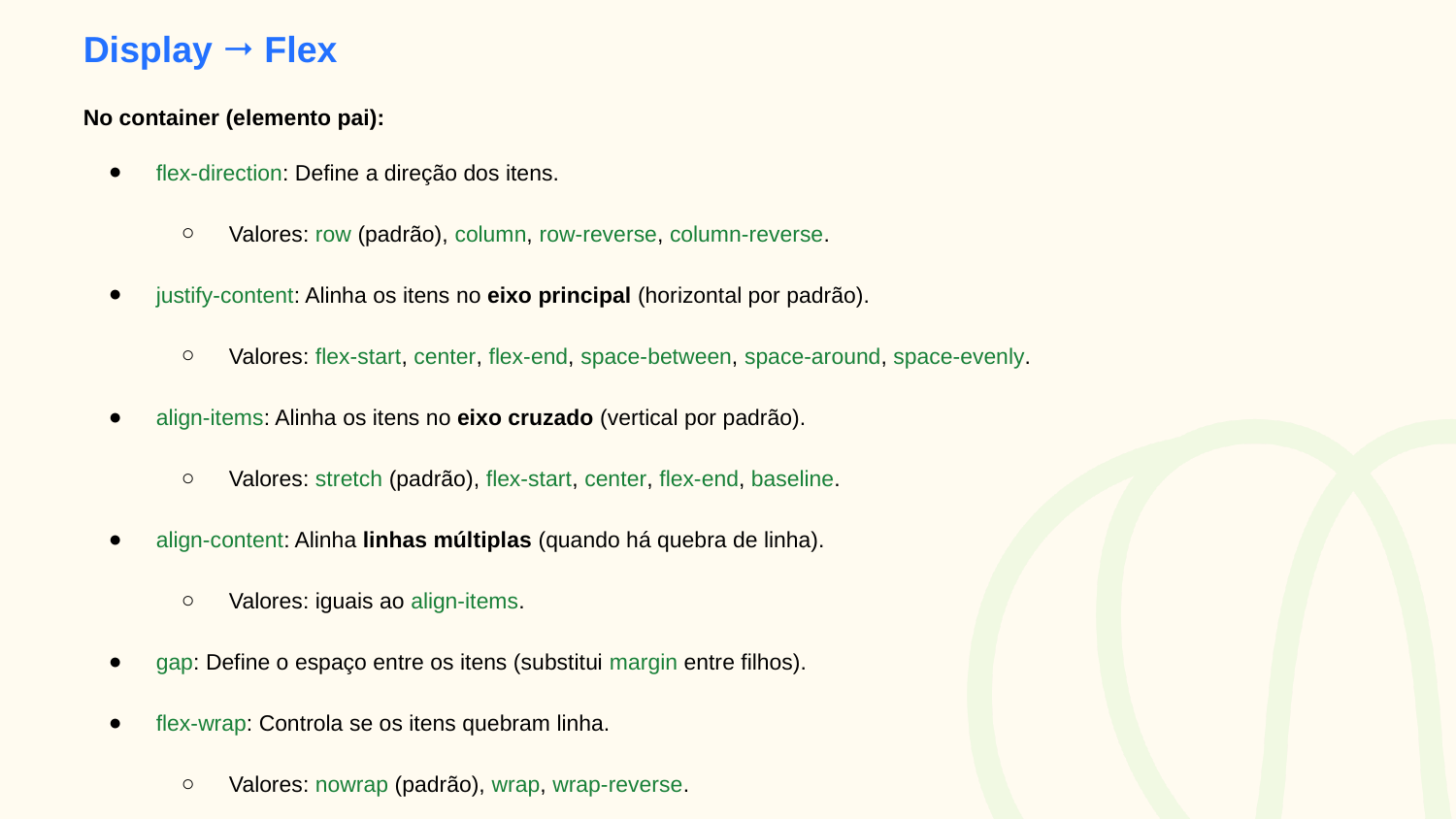

Display ⭢ Flex
No container (elemento pai):
flex-direction: Define a direção dos itens.
Valores: row (padrão), column, row-reverse, column-reverse.
justify-content: Alinha os itens no eixo principal (horizontal por padrão).
Valores: flex-start, center, flex-end, space-between, space-around, space-evenly.
align-items: Alinha os itens no eixo cruzado (vertical por padrão).
Valores: stretch (padrão), flex-start, center, flex-end, baseline.
align-content: Alinha linhas múltiplas (quando há quebra de linha).
Valores: iguais ao align-items.
gap: Define o espaço entre os itens (substitui margin entre filhos).
flex-wrap: Controla se os itens quebram linha.
Valores: nowrap (padrão), wrap, wrap-reverse.